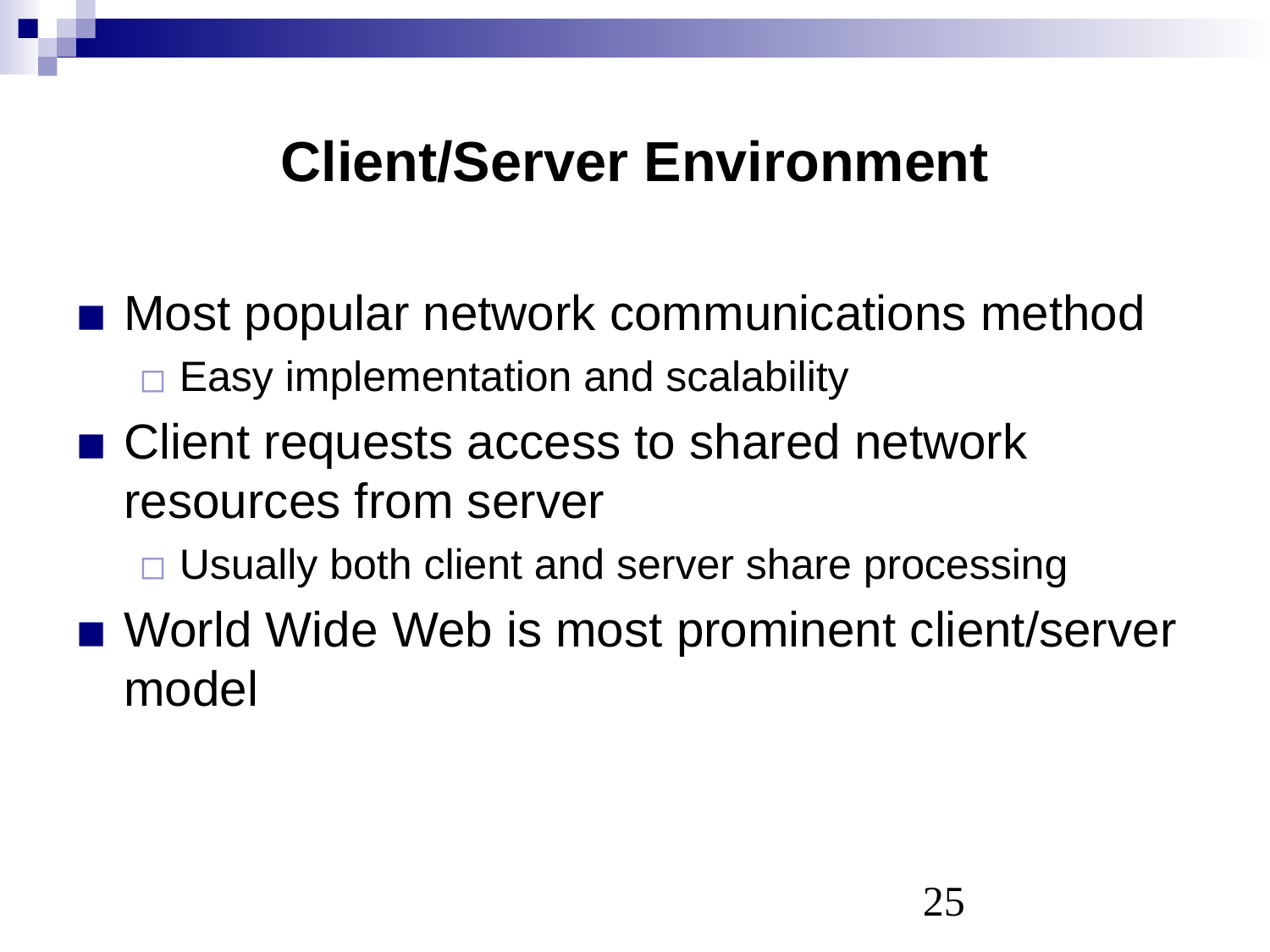

# Client/Server Environment
Most popular network communications method
Easy implementation and scalability
Client requests access to shared network resources from server
Usually both client and server share processing
World Wide Web is most prominent client/server model
25